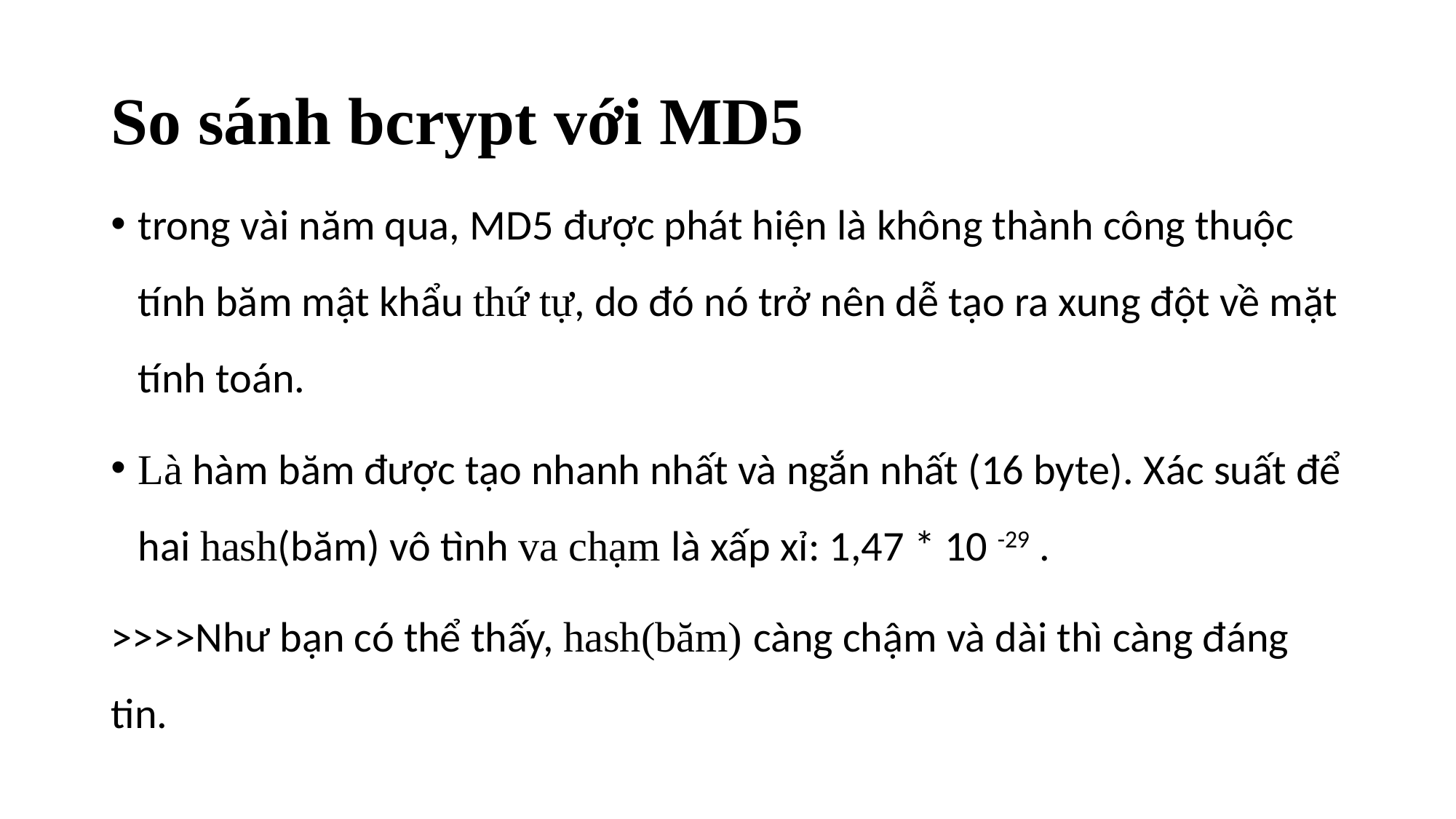

# So sánh bcrypt với MD5
trong vài năm qua, MD5 được phát hiện là không thành công thuộc tính băm mật khẩu thứ tự, do đó nó trở nên dễ tạo ra xung đột về mặt tính toán.
Là hàm băm được tạo nhanh nhất và ngắn nhất (16 byte). Xác suất để hai hash(băm) vô tình va chạm là xấp xỉ: 1,47 * 10 -29 .
>>>>Như bạn có thể thấy, hash(băm) càng chậm và dài thì càng đáng tin.